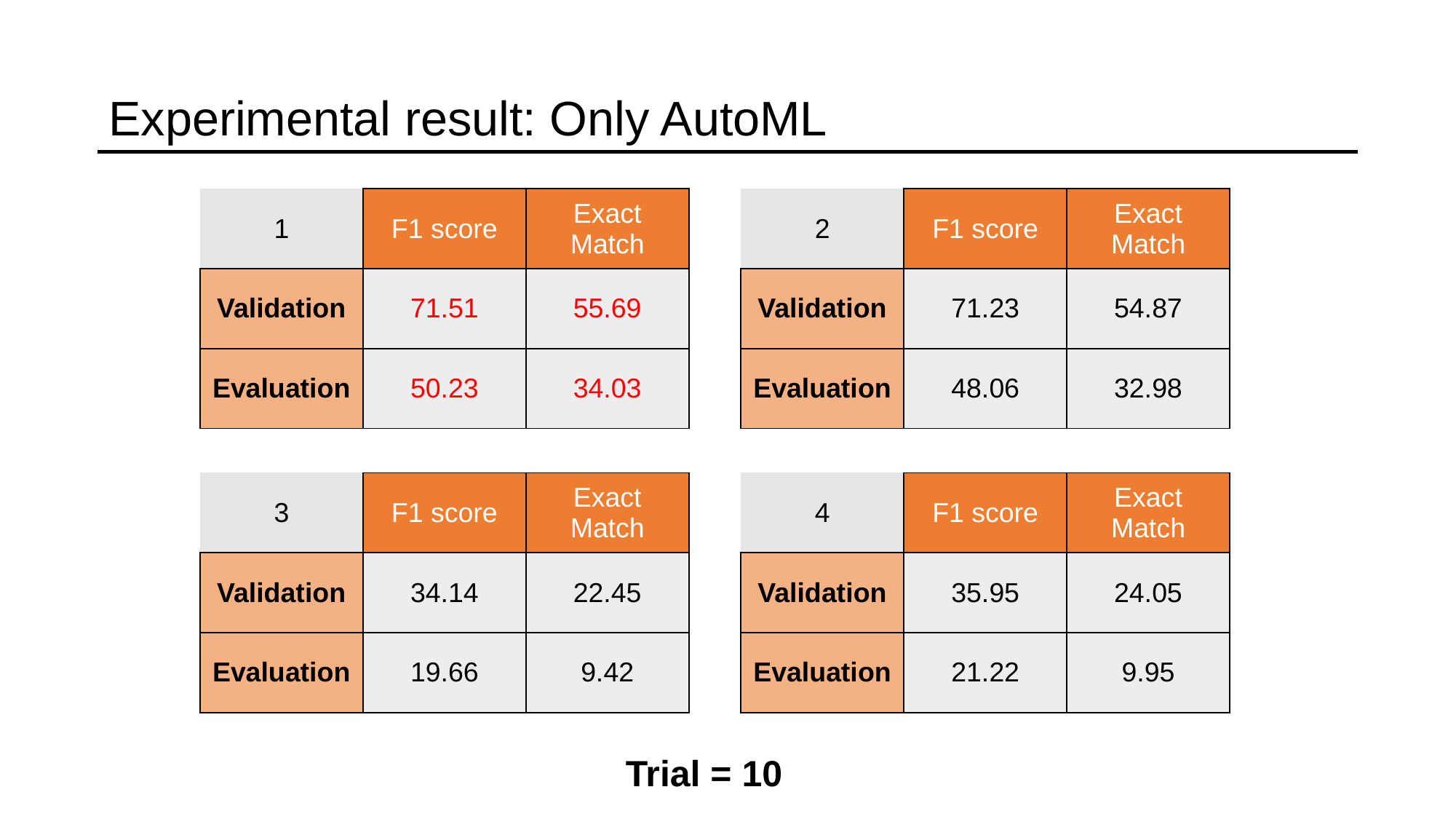

Experimental result: Only AutoML
| 1 | F1 score | Exact Match |
| --- | --- | --- |
| Validation | 71.51 | 55.69 |
| Evaluation | 50.23 | 34.03 |
| 2 | F1 score | Exact Match |
| --- | --- | --- |
| Validation | 71.23 | 54.87 |
| Evaluation | 48.06 | 32.98 |
| 3 | F1 score | Exact Match |
| --- | --- | --- |
| Validation | 34.14 | 22.45 |
| Evaluation | 19.66 | 9.42 |
| 4 | F1 score | Exact Match |
| --- | --- | --- |
| Validation | 35.95 | 24.05 |
| Evaluation | 21.22 | 9.95 |
Trial = 10